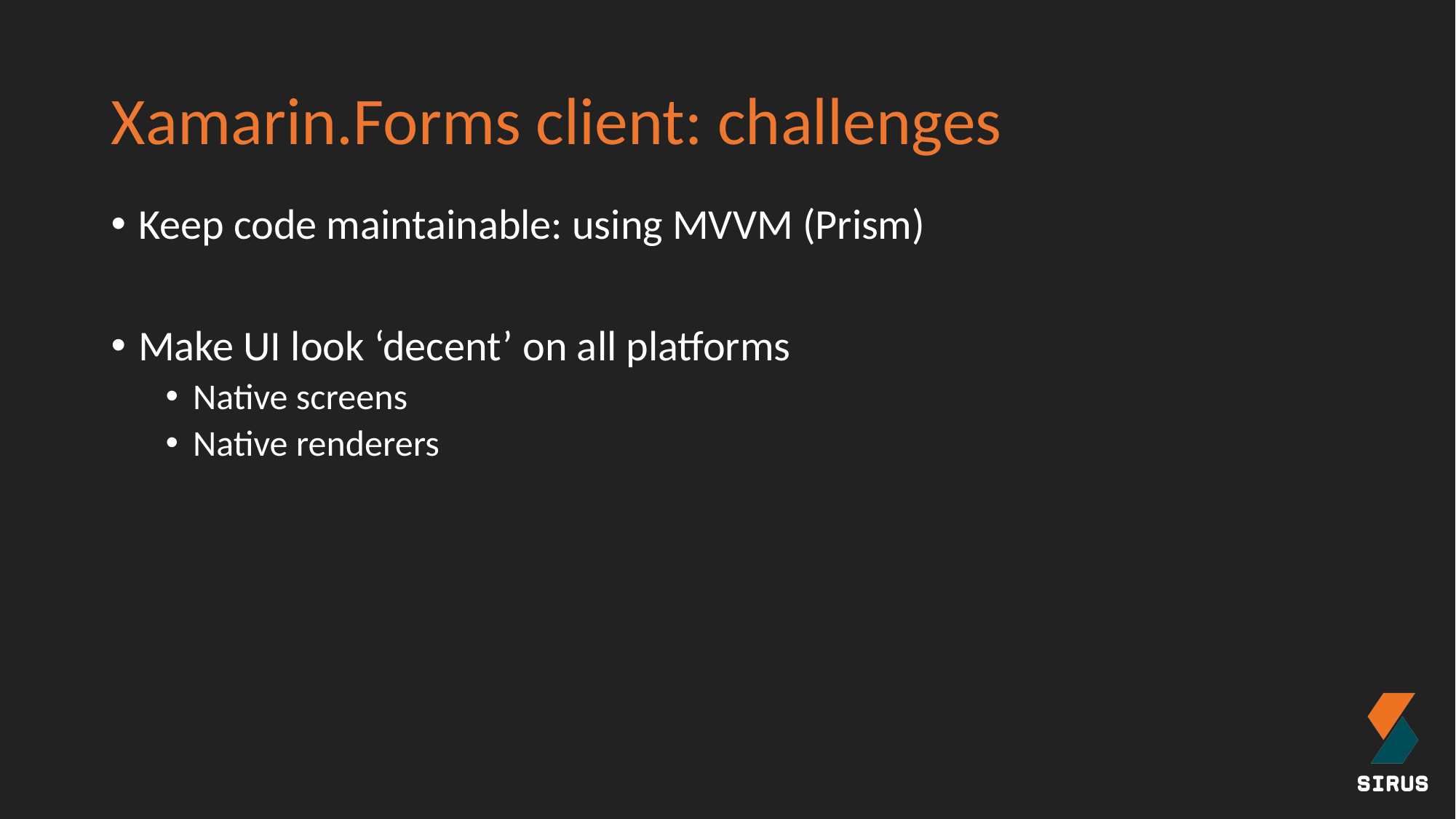

# Xamarin.Forms client: challenges
Keep code maintainable: using MVVM (Prism)

Make UI look ‘decent’ on all platforms
Native screens
Native renderers